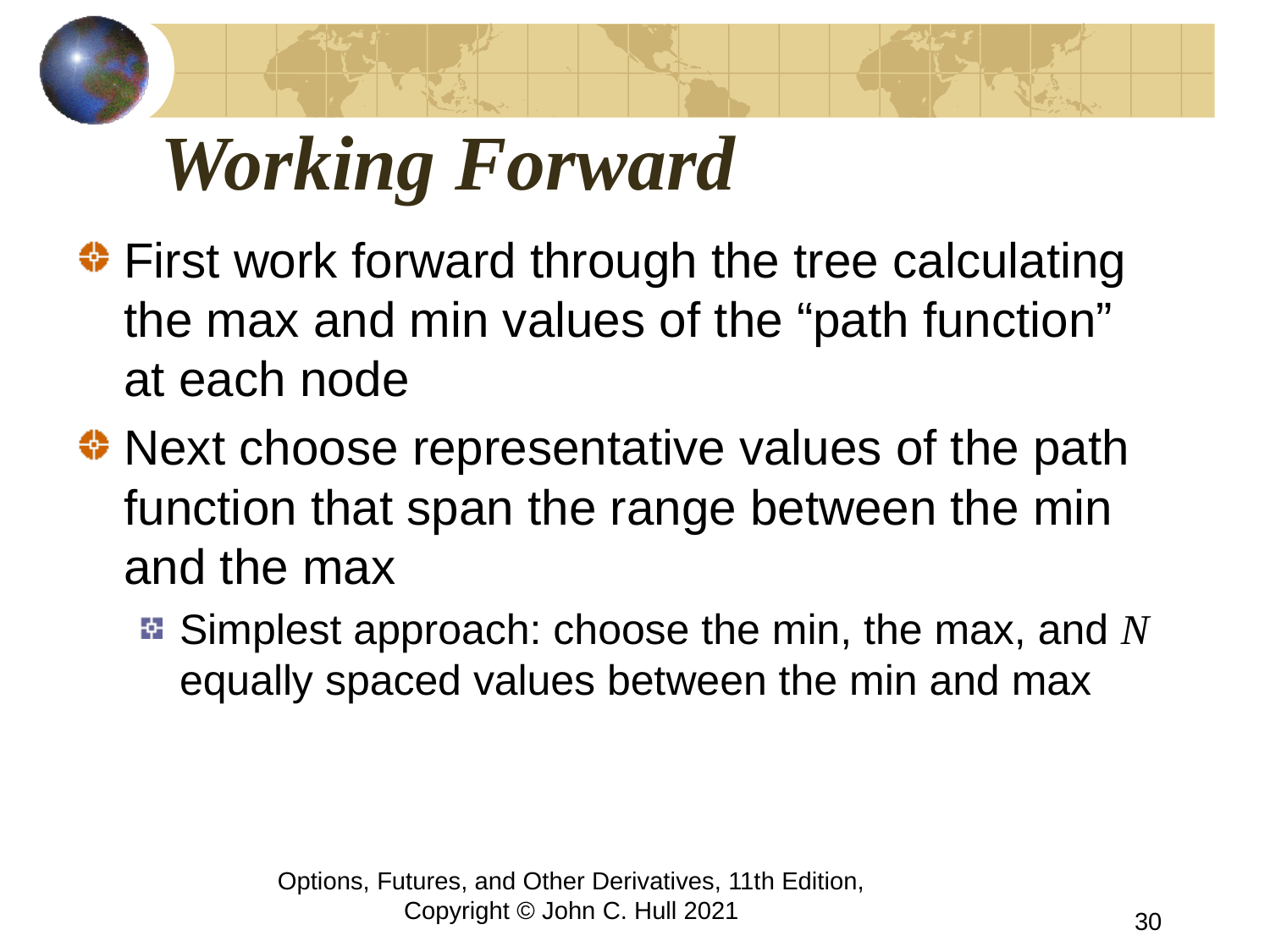

# Working Forward
First work forward through the tree calculating the max and min values of the “path function” at each node
Next choose representative values of the path function that span the range between the min and the max
Simplest approach: choose the min, the max, and N equally spaced values between the min and max
Options, Futures, and Other Derivatives, 11th Edition, Copyright © John C. Hull 2021
30